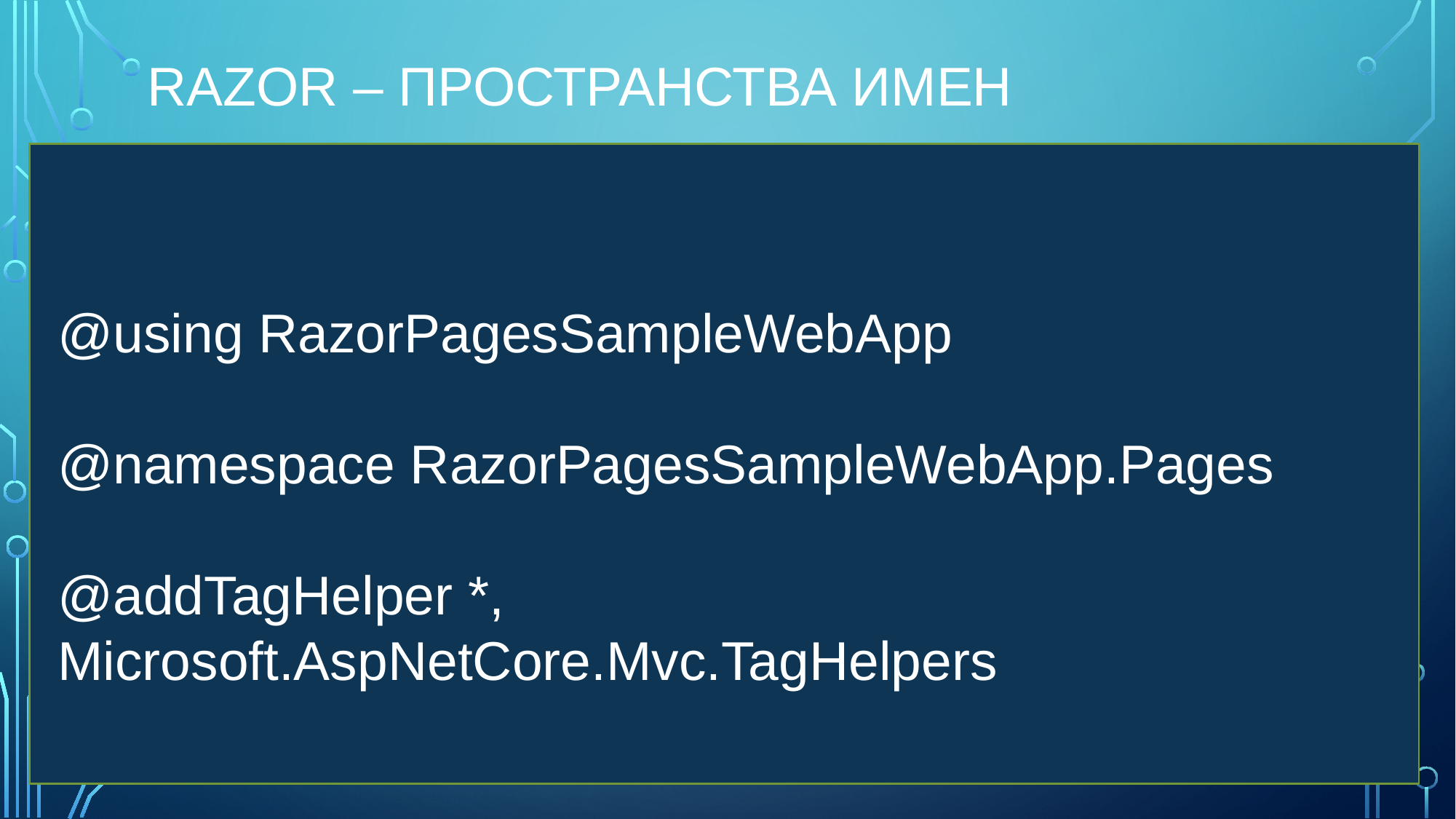

# RAZOR – пространства имен

@using RazorPagesSampleWebApp

@namespace RazorPagesSampleWebApp.Pages

@addTagHelper *, Microsoft.AspNetCore.Mvc.TagHelpers